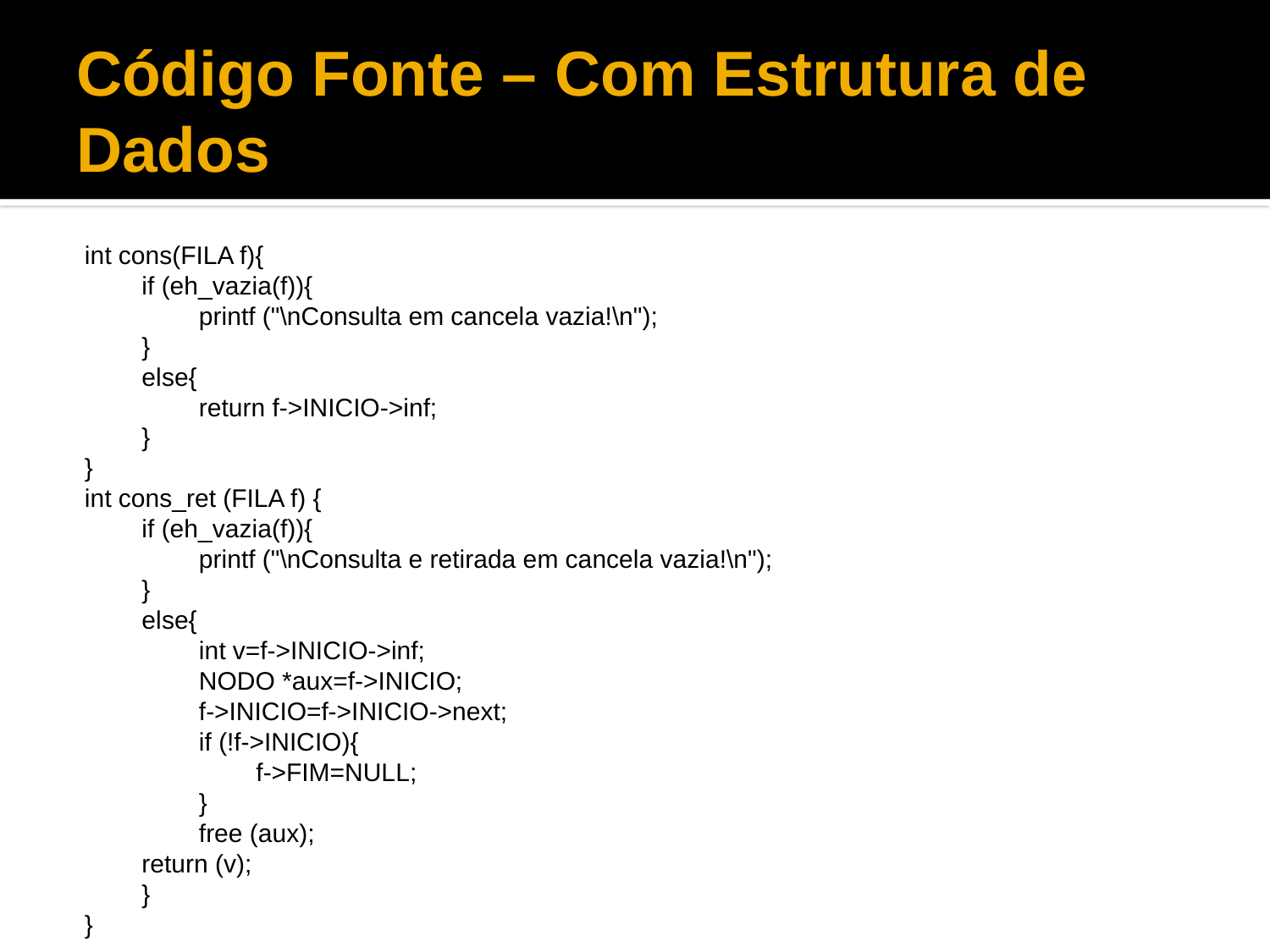

# Código Fonte – Com Estrutura de Dados
int cons(FILA f){
	if (eh_vazia(f)){
		printf ("\nConsulta em cancela vazia!\n");
	}
	else{
		return f->INICIO->inf;
	}
}
int cons_ret (FILA f) {
	if (eh_vazia(f)){
		printf ("\nConsulta e retirada em cancela vazia!\n");
	}
	else{
		int v=f->INICIO->inf;
		NODO *aux=f->INICIO;
		f->INICIO=f->INICIO->next;
		if (!f->INICIO){
			f->FIM=NULL;
		}
		free (aux);
	return (v);
	}
}